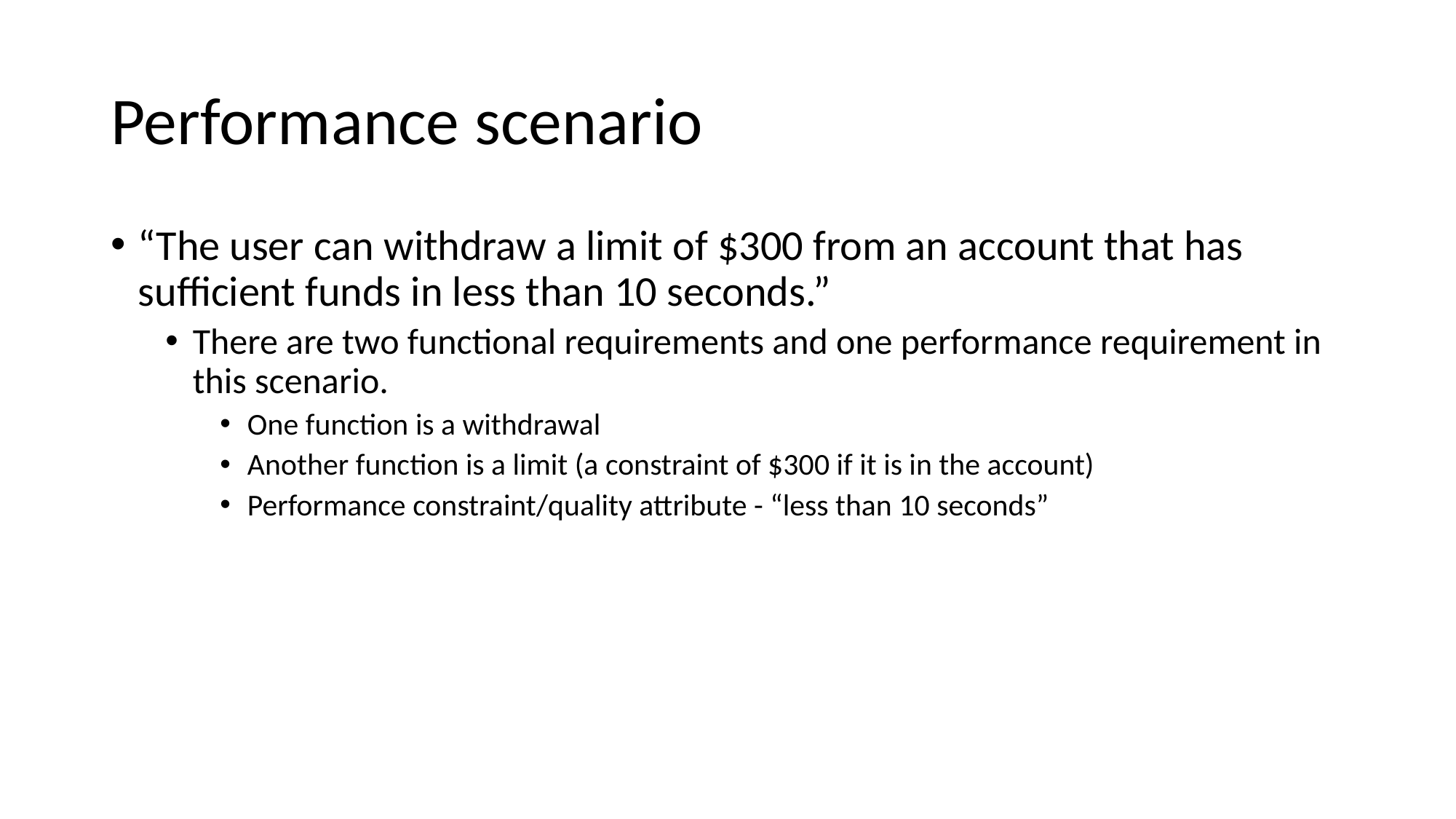

# Performance scenario
“The user can withdraw a limit of $300 from an account that has sufficient funds in less than 10 seconds.”
There are two functional requirements and one performance requirement in this scenario.
One function is a withdrawal
Another function is a limit (a constraint of $300 if it is in the account)
Performance constraint/quality attribute - “less than 10 seconds”